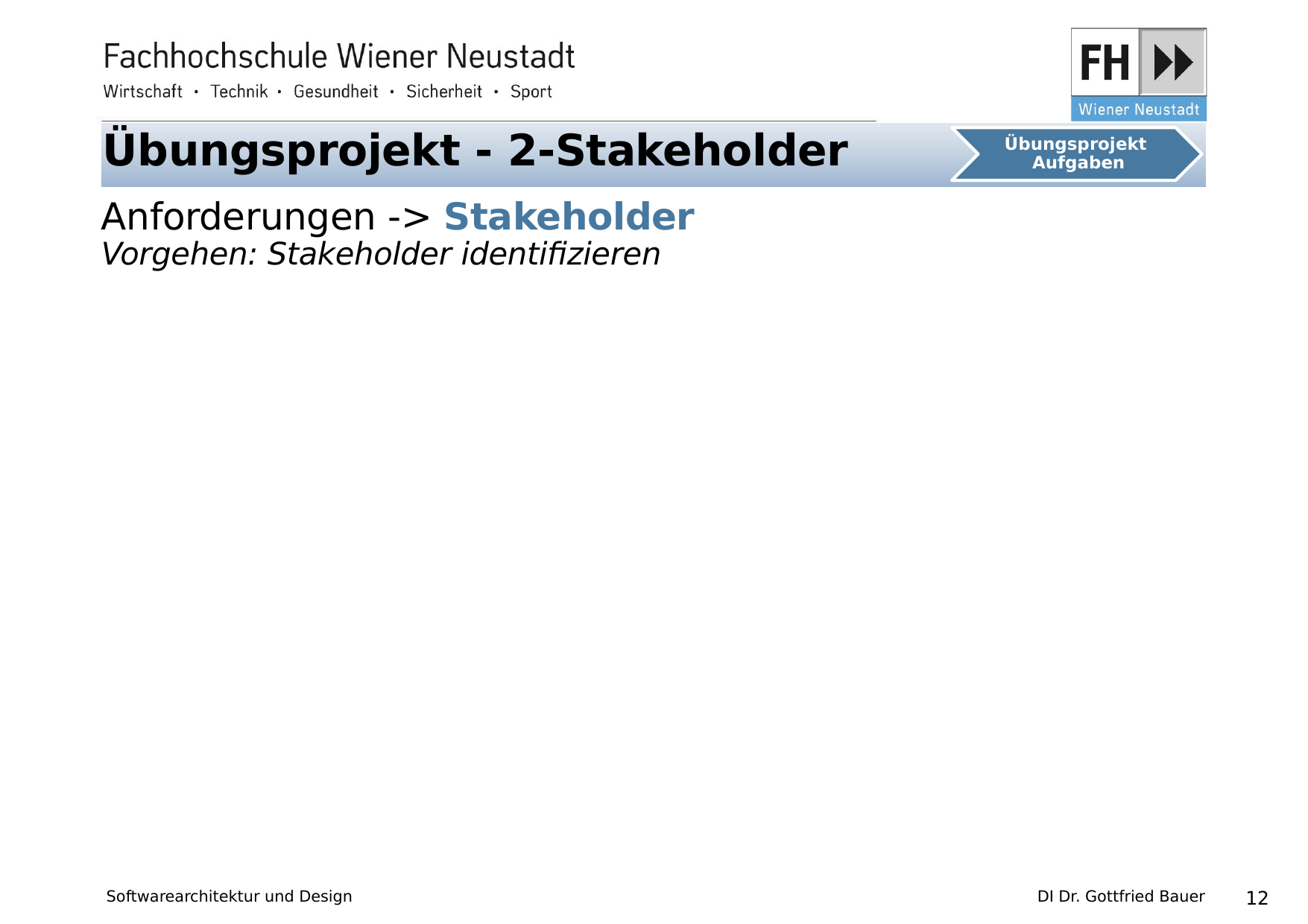

Übungsprojekt - 2-Stakeholder
Übungsprojekt  Aufgaben

Anforderungen -> Stakeholder
Vorgehen: Stakeholder identifizieren

Softwarearchitektur und Design
DI Dr. Gottfried Bauer
12